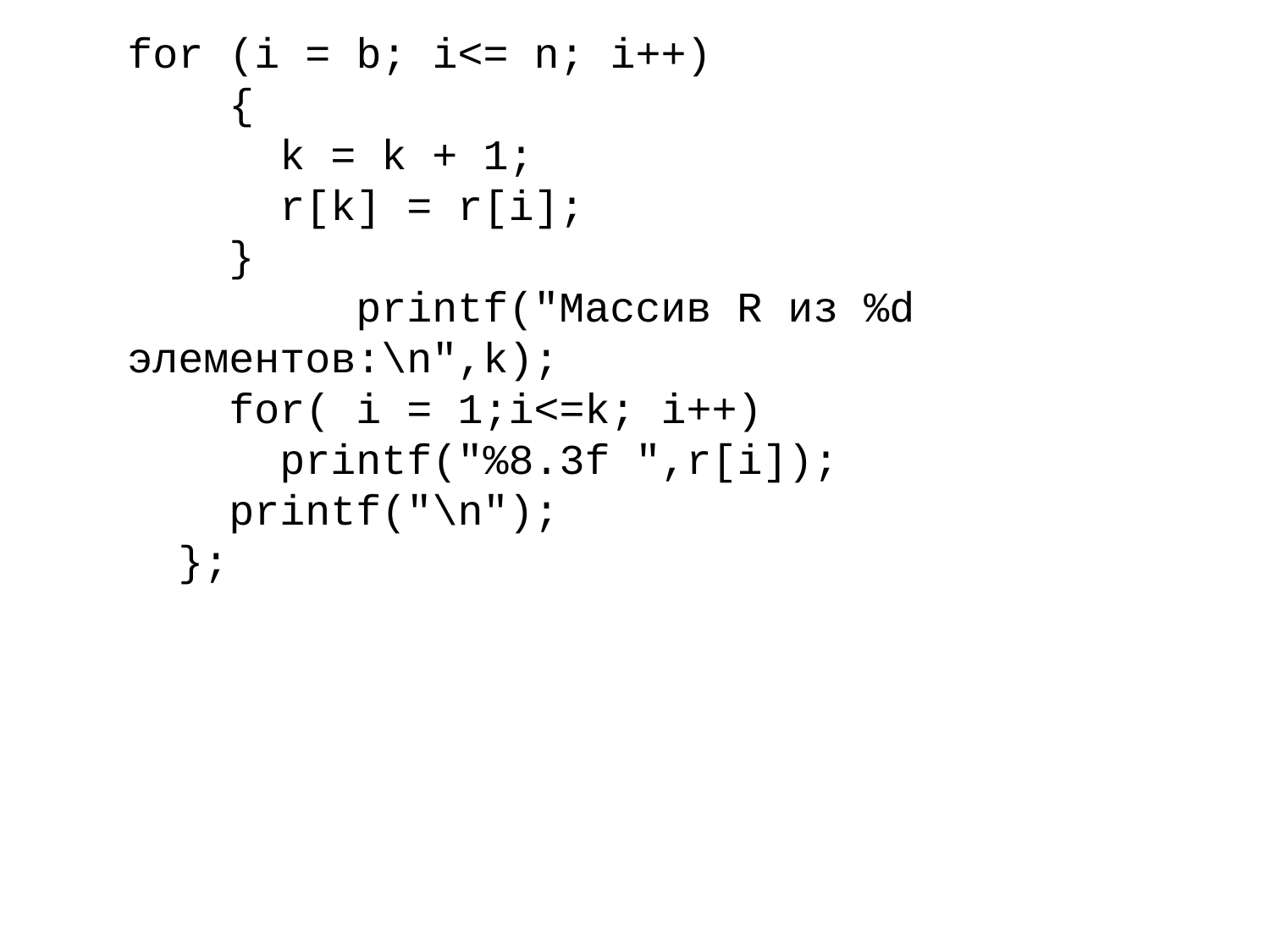

for (i = b; i<= n; i++)
    {
      k = k + 1;
      r[k] = r[i];
    }
	    printf("Массив R из %d            элементов:\n",k);
    for( i = 1;i<=k; i++)
      printf("%8.3f ",r[i]);
    printf("\n");
  };